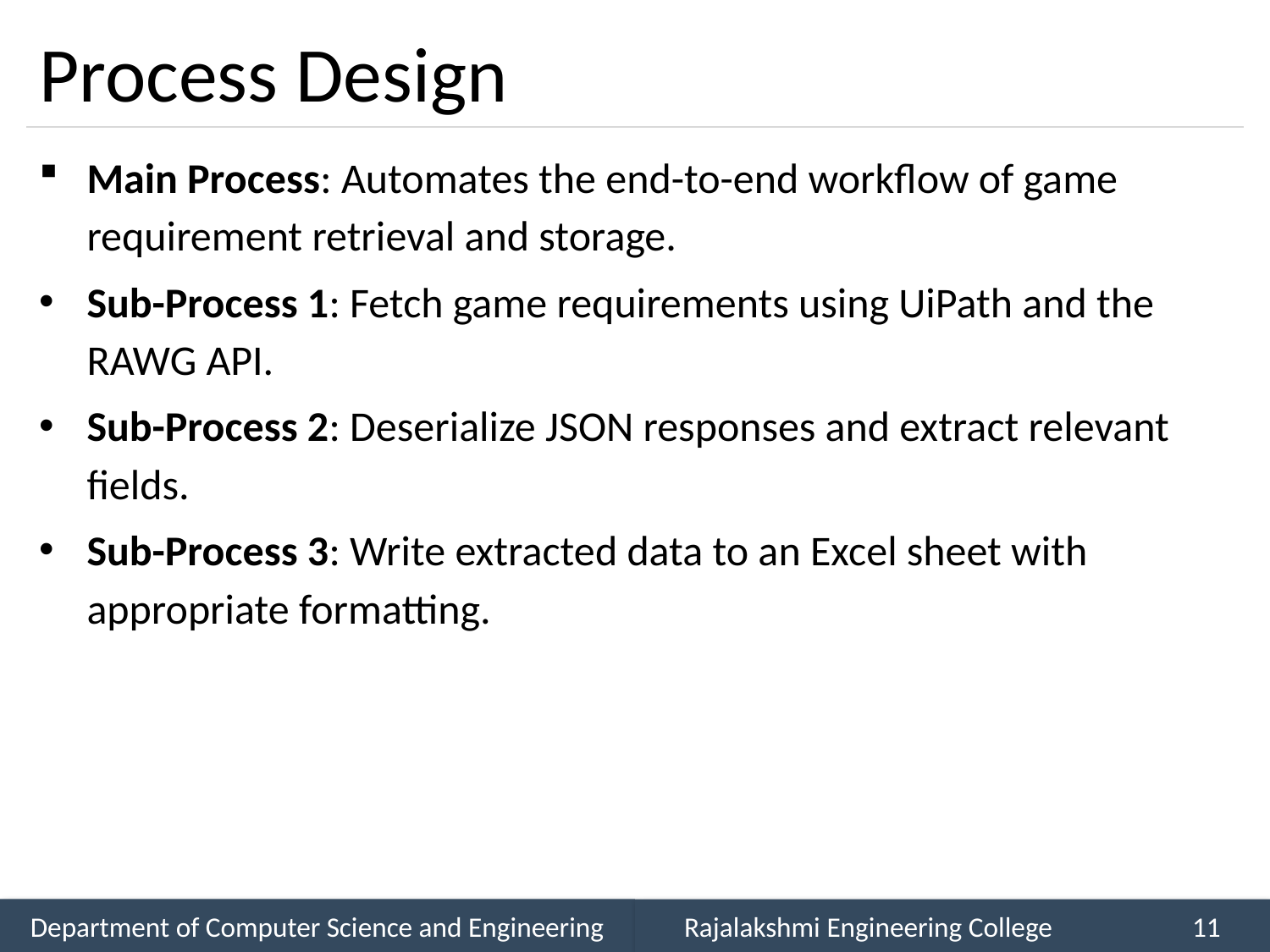

# Process Design
Main Process: Automates the end-to-end workflow of game requirement retrieval and storage.
Sub-Process 1: Fetch game requirements using UiPath and the RAWG API.
Sub-Process 2: Deserialize JSON responses and extract relevant fields.
Sub-Process 3: Write extracted data to an Excel sheet with appropriate formatting.